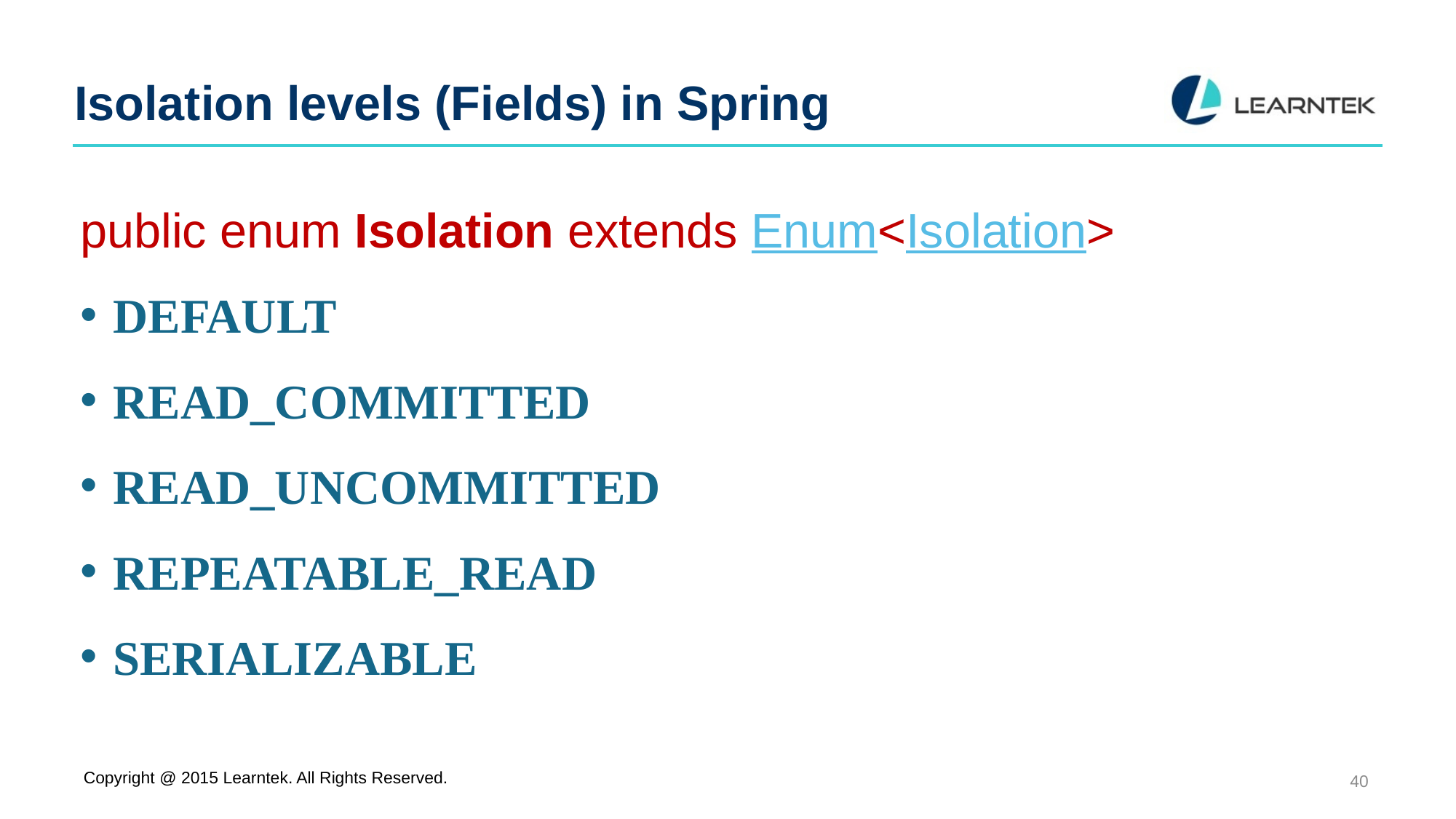

# Isolation levels (Fields) in Spring
public enum Isolation extends Enum<Isolation>
DEFAULT
READ_COMMITTED
READ_UNCOMMITTED
REPEATABLE_READ
SERIALIZABLE
Copyright @ 2015 Learntek. All Rights Reserved.
40